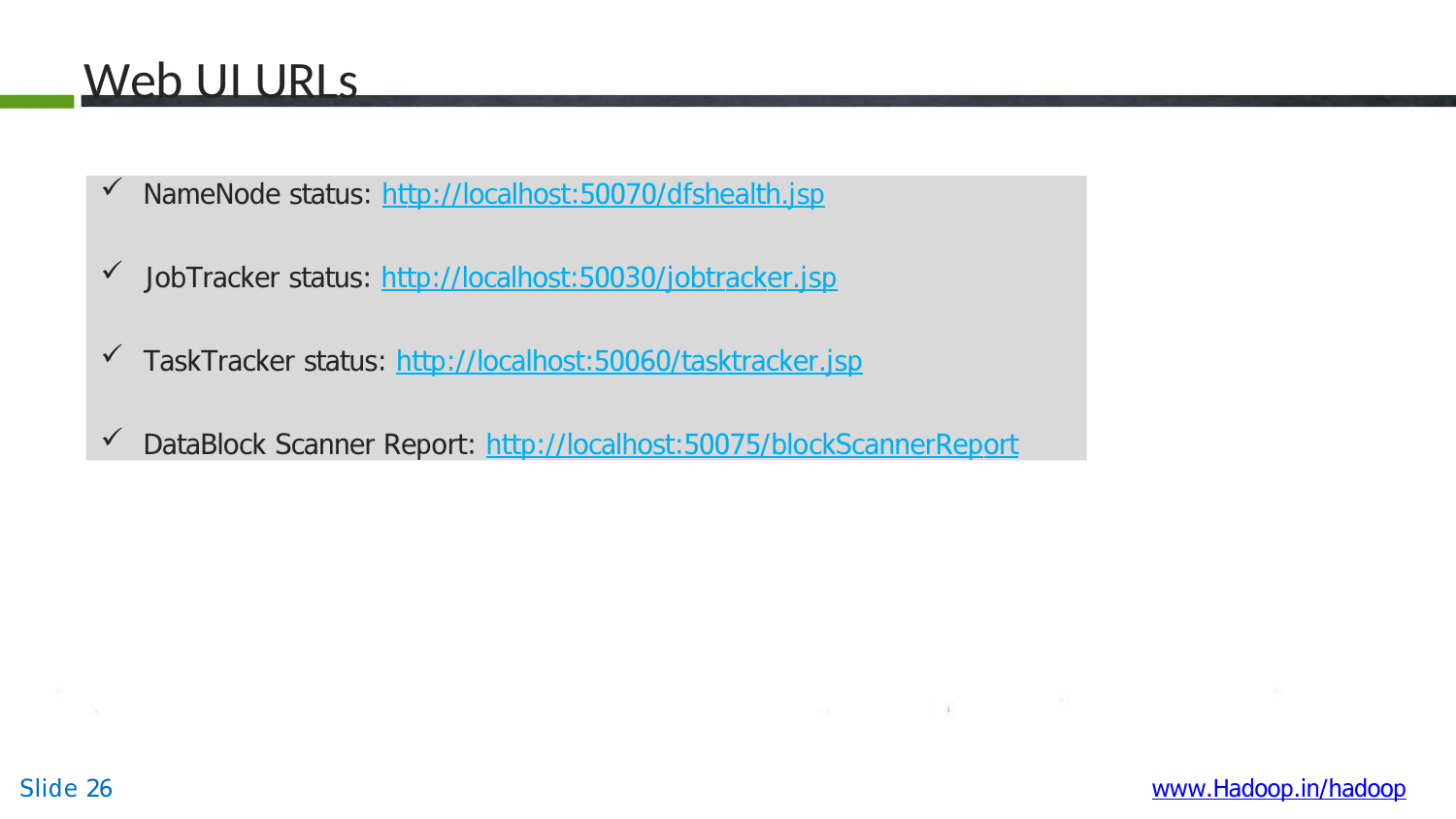

# Web UI URLs
NameNode status: http://localhost:50070/dfshealth.jsp

JobTracker status: http://localhost:50030/jobtracker.jsp

TaskTracker status: http://localhost:50060/tasktracker.jsp

DataBlock Scanner Report: http://localhost:50075/blockScannerReport
www.Hadoop.in/hadoop
Slide 26